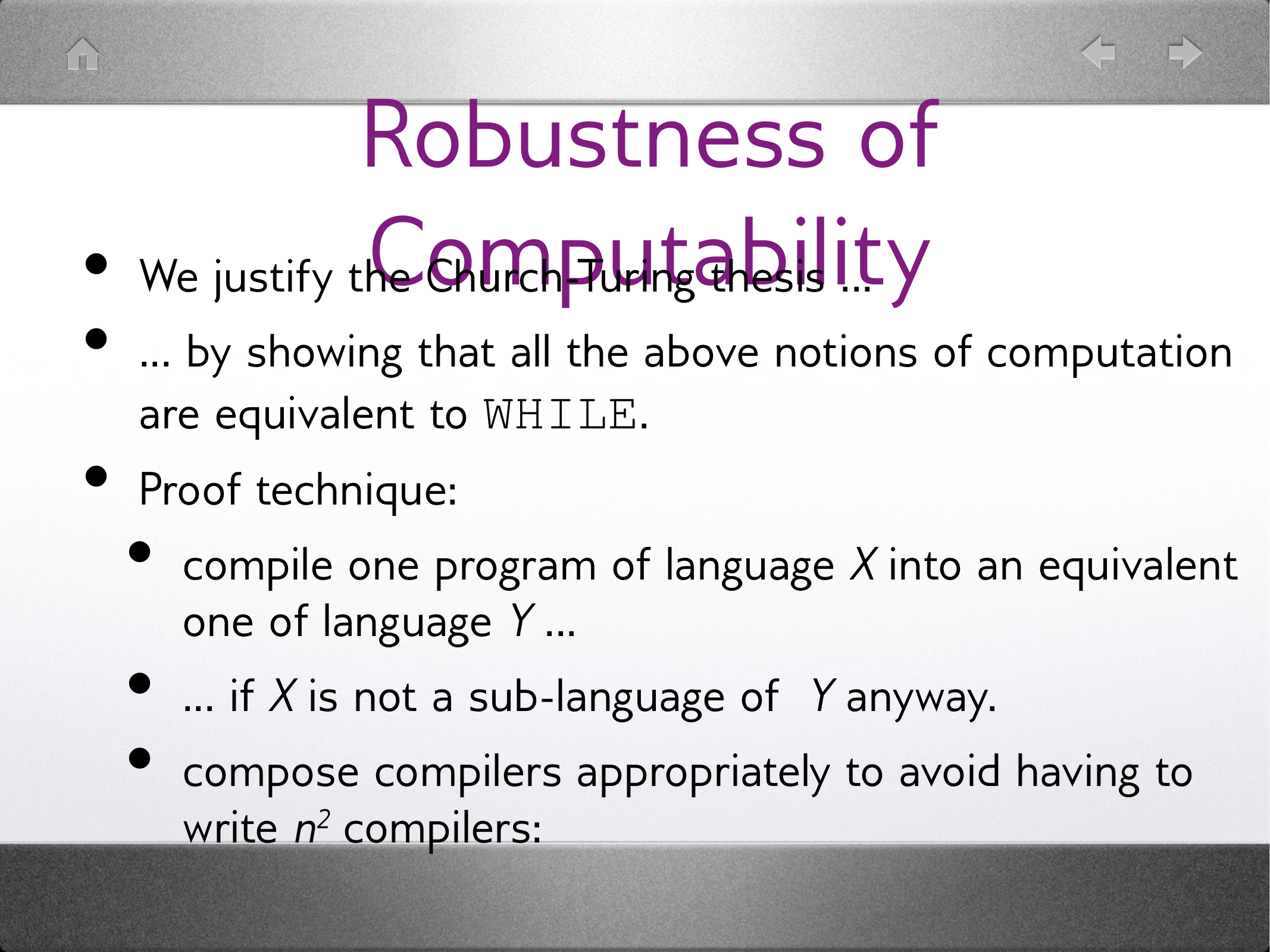

# Robustness of Computability
We justify the Church-Turing thesis ...
... by showing that all the above notions of computation are equivalent to WHILE.
Proof technique:
compile one program of language X into an equivalent one of language Y ...
... if X is not a sub-language of  Y anyway.
compose compilers appropriately to avoid having to write n2 compilers: